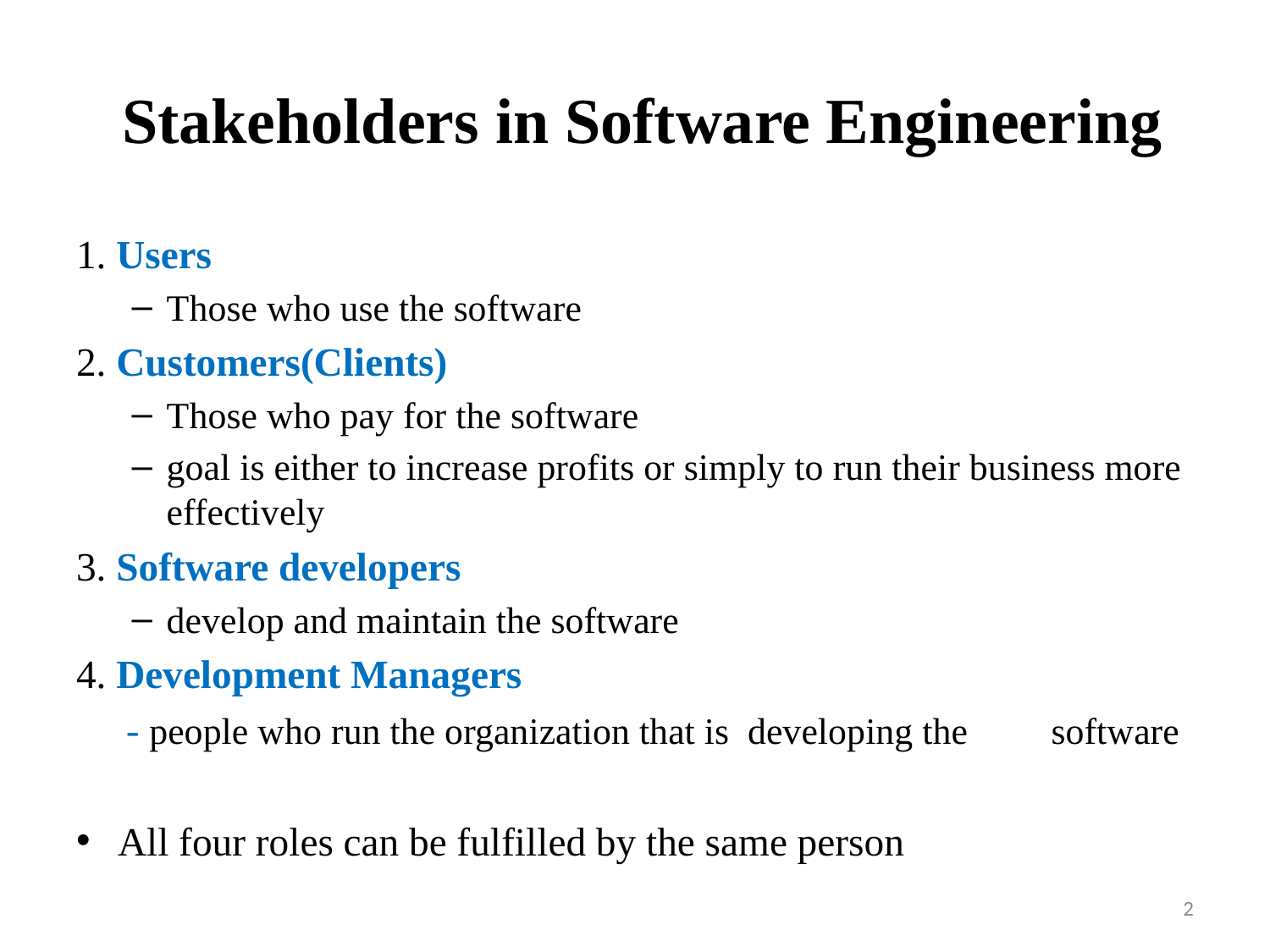

# Stakeholders in Software Engineering
1. Users
Those who use the software
2. Customers(Clients)
Those who pay for the software
goal is either to increase profits or simply to run their business more effectively
3. Software developers
develop and maintain the software
4. Development Managers
     - people who run the organization that is  developing the         software

All four roles can be fulfilled by the same person
2